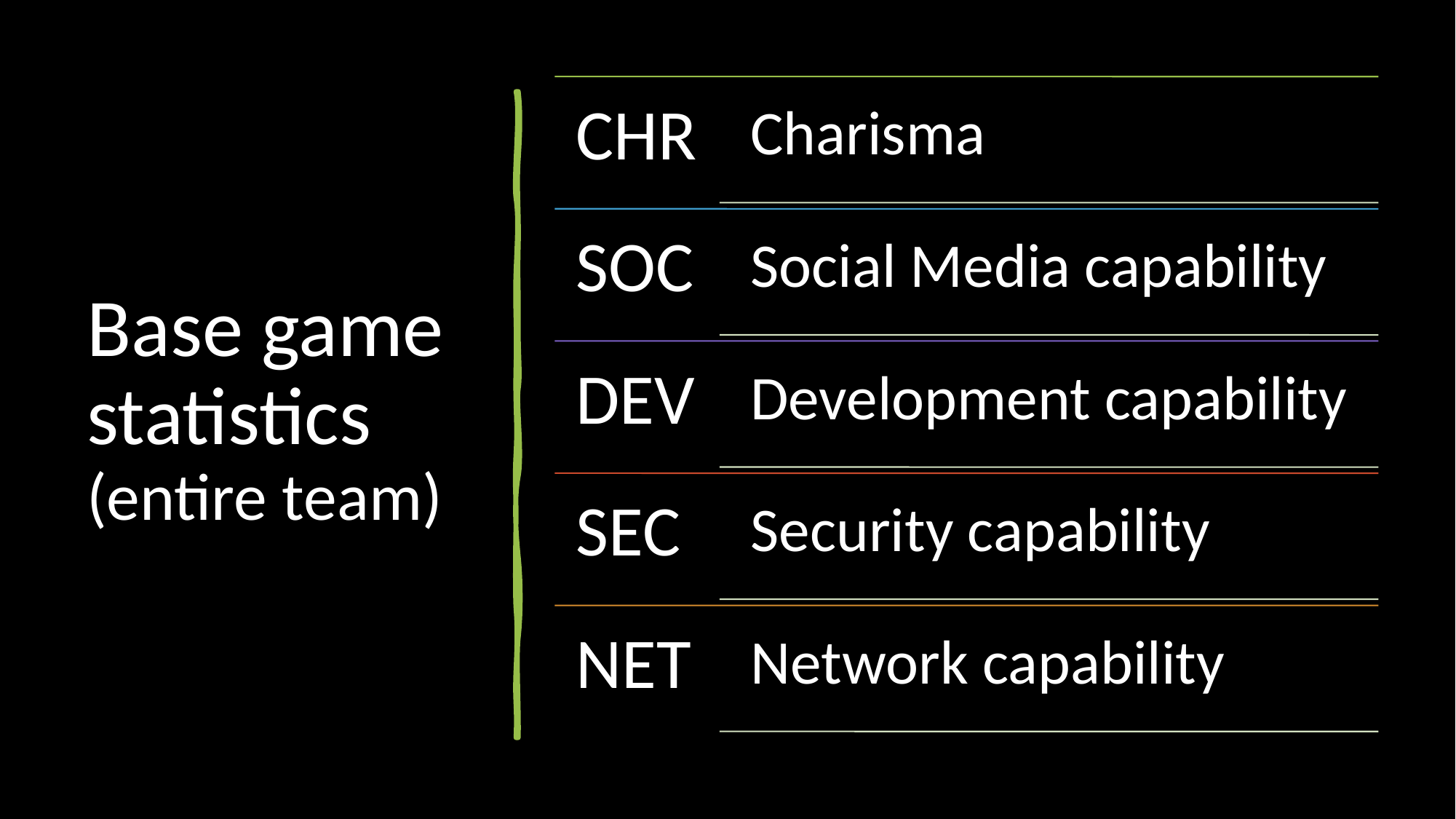

CHR
Charisma
SOC
Social Media capability
DEV
Development capability
SEC
Security capability
NET
Network capability
# Base game statistics (entire team)